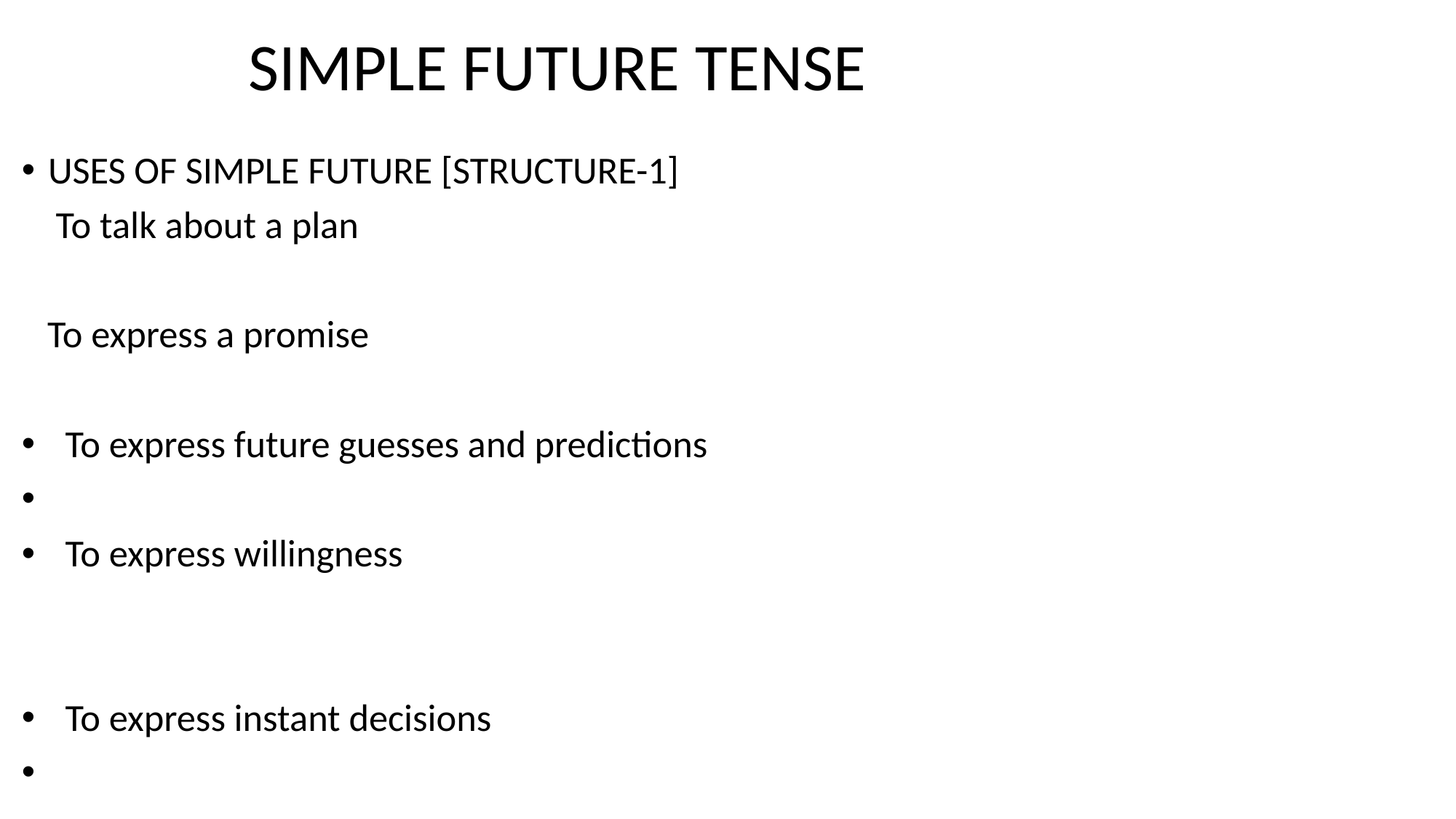

# SIMPLE FUTURE TENSE
USES OF SIMPLE FUTURE [STRUCTURE-1]
    To talk about a plan

   To express a promise

  To express future guesses and predictions

  To express willingness

  To express instant decisions